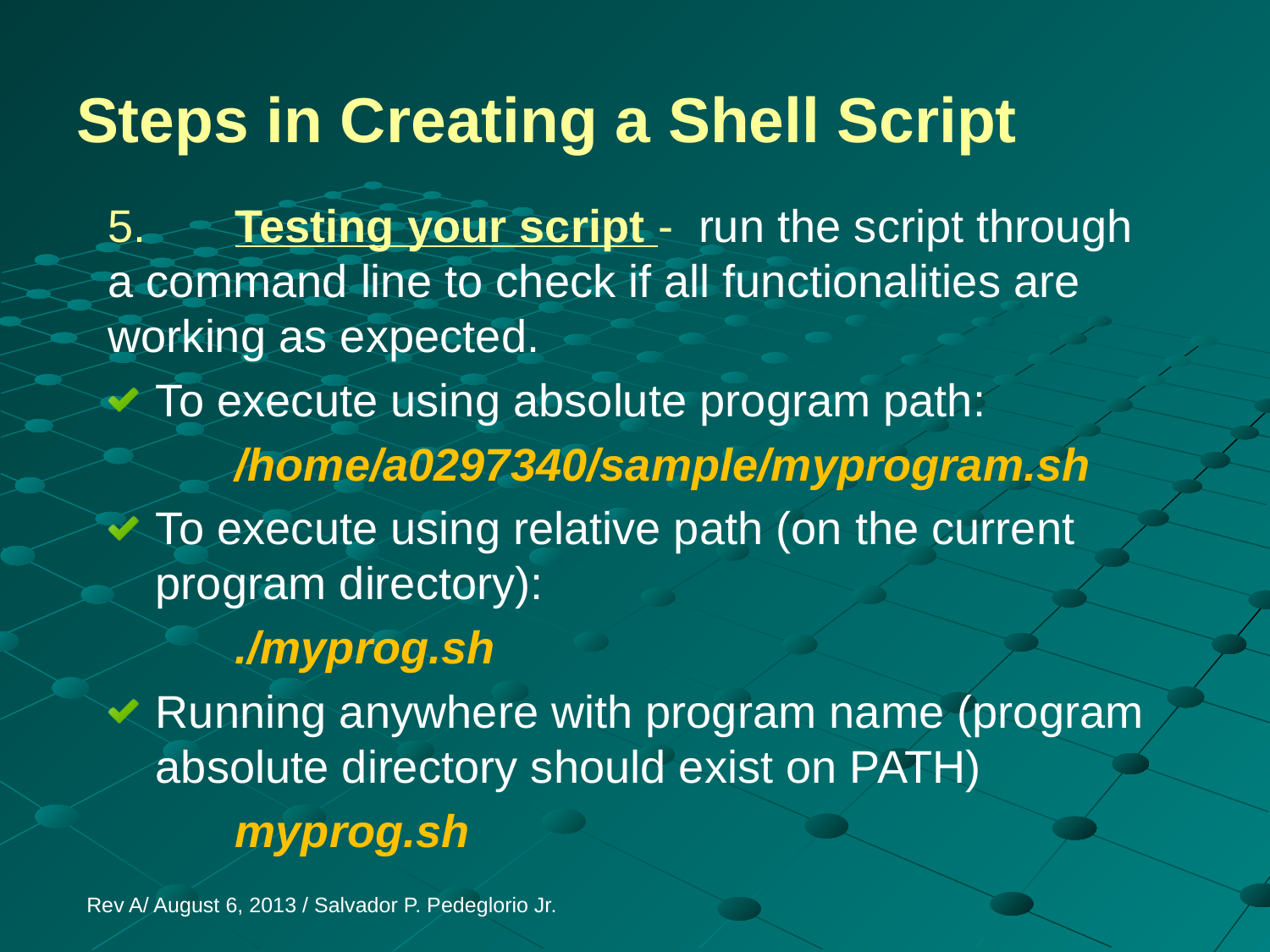

# Steps in Creating a Shell Script
5. 	Testing your script -  run the script through a command line to check if all functionalities are working as expected.
To execute using absolute program path:
	/home/a0297340/sample/myprogram.sh
To execute using relative path (on the current program directory):
	./myprog.sh
Running anywhere with program name (program absolute directory should exist on PATH)
	myprog.sh

Rev A/ August 6, 2013 / Salvador P. Pedeglorio Jr.